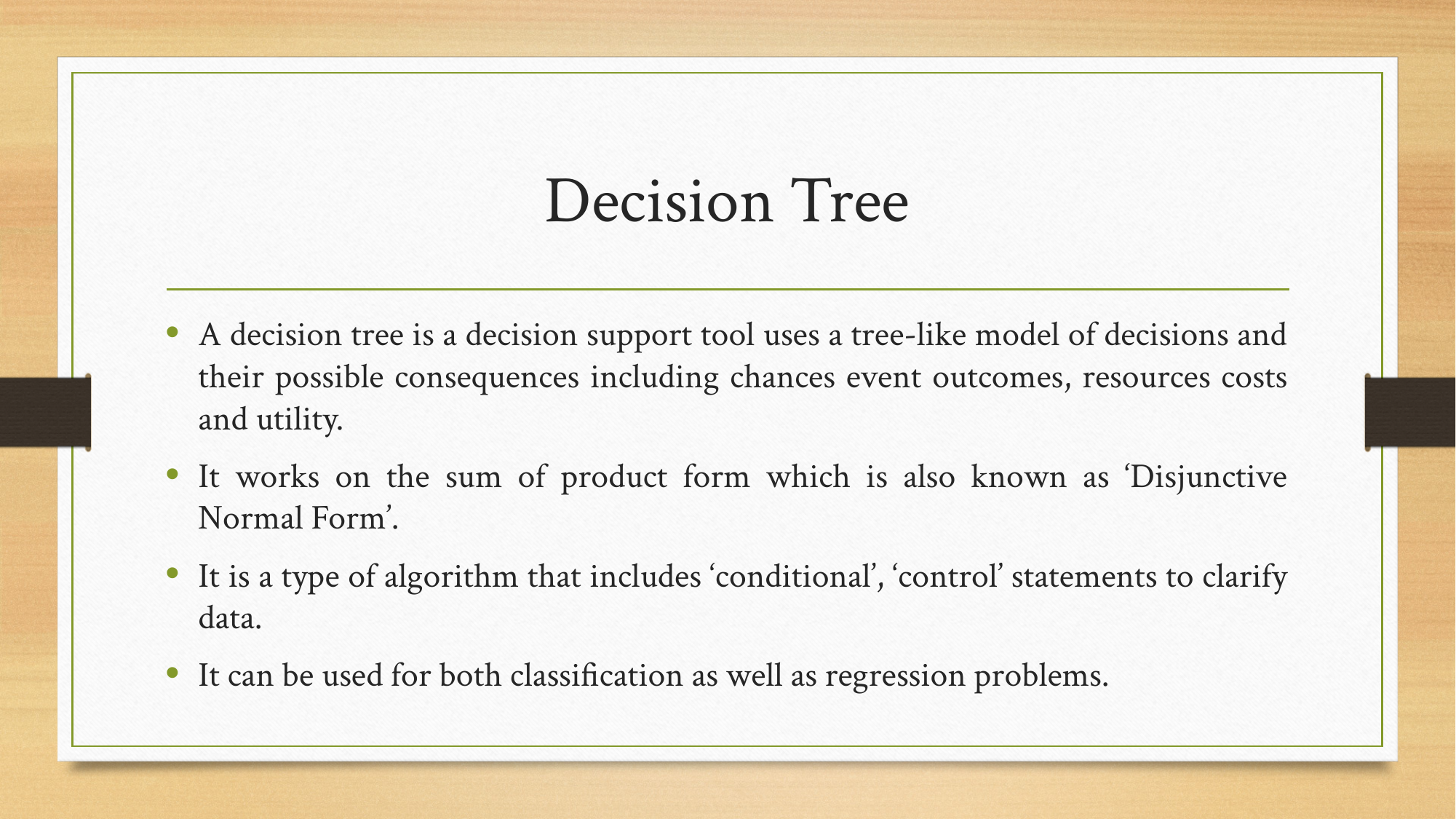

# Decision Tree
A decision tree is a decision support tool uses a tree-like model of decisions and their possible consequences including chances event outcomes, resources costs and utility.
It works on the sum of product form which is also known as ‘Disjunctive Normal Form’.
It is a type of algorithm that includes ‘conditional’, ‘control’ statements to clarify data.
It can be used for both classification as well as regression problems.